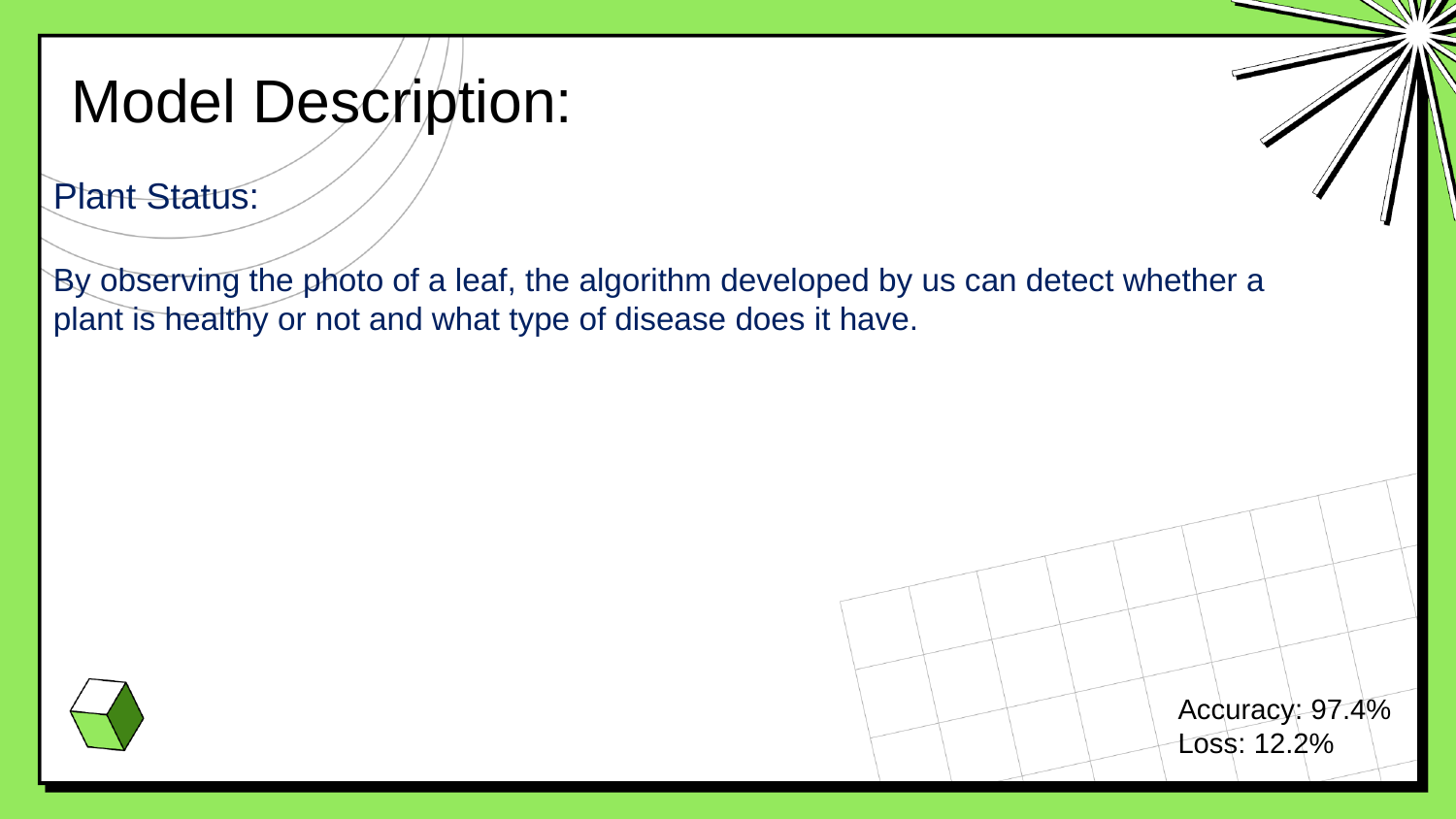

# Model Description:

Plant Status:

By observing the photo of a leaf, the algorithm developed by us can detect whether a
plant is healthy or not and what type of disease does it have.

Accuracy: 97.4%
Loss: 12.2%